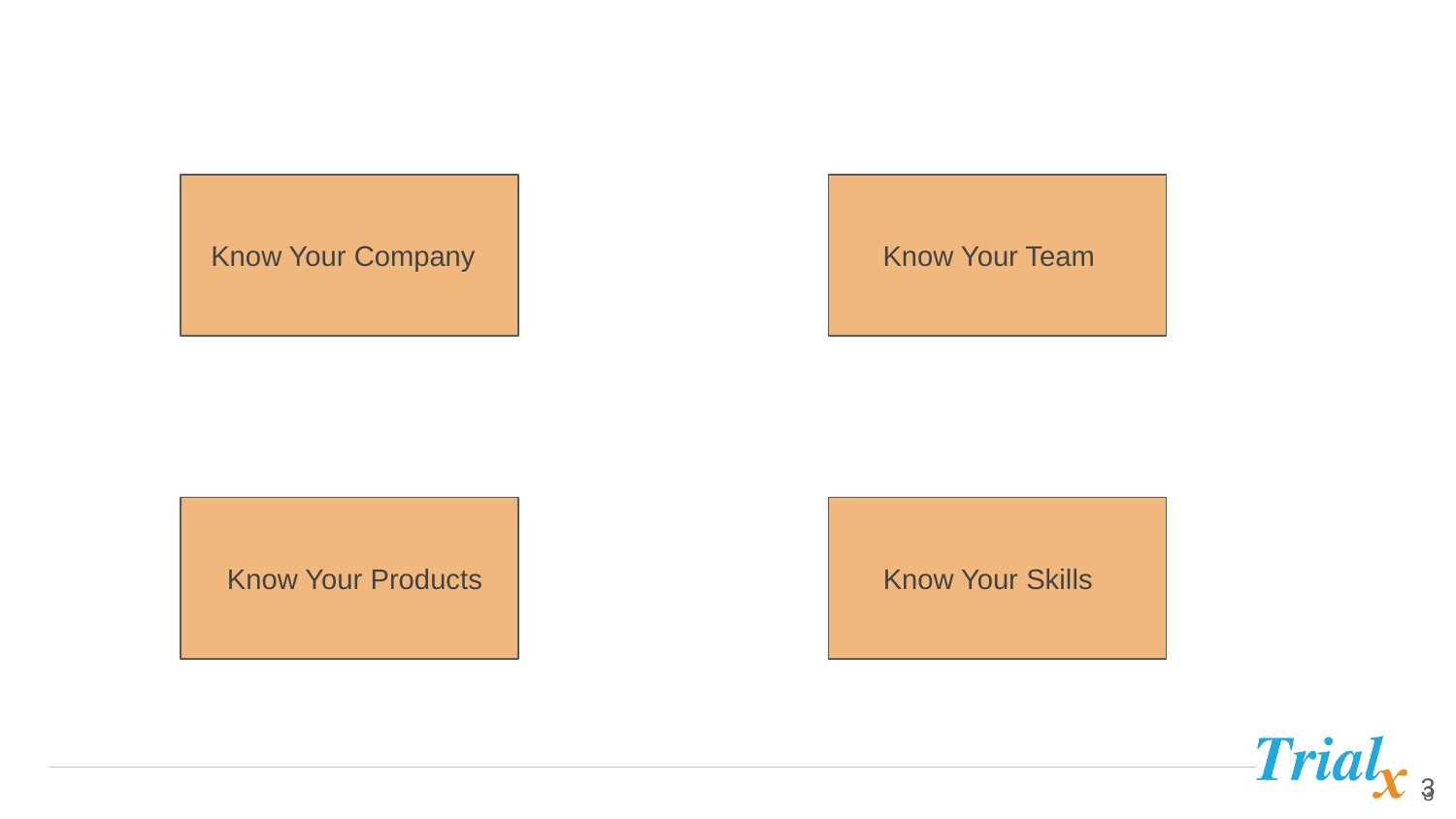

Know Your Company
     Know Your Team
    Know Your Products
     Know Your Skills
3